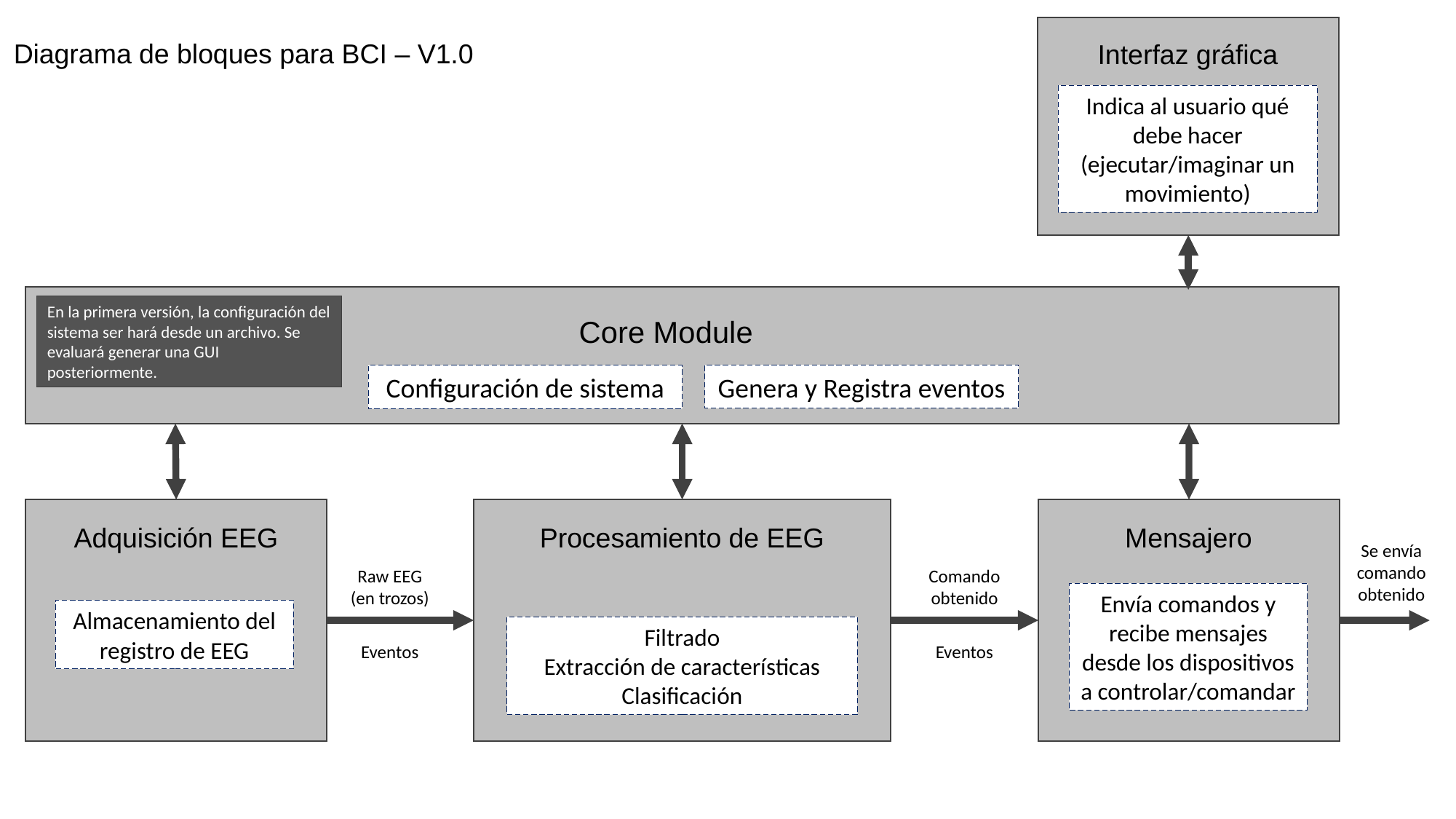

Diagrama de bloques para BCI – V1.0
Interfaz gráfica
Indica al usuario qué debe hacer (ejecutar/imaginar un movimiento)

En la primera versión, la configuración del sistema ser hará desde un archivo. Se evaluará generar una GUI posteriormente.
Core Module
Configuración de sistema
Genera y Registra eventos

Mensajero
Envía comandos y recibe mensajes desde los dispositivos a controlar/comandar
Procesamiento de EEG
Adquisición EEG
Se envía comando obtenido
Comando obtenido
Raw EEG
(en trozos)
Almacenamiento del registro de EEG
Filtrado
Extracción de características
Clasificación
Eventos
Eventos
Eventos